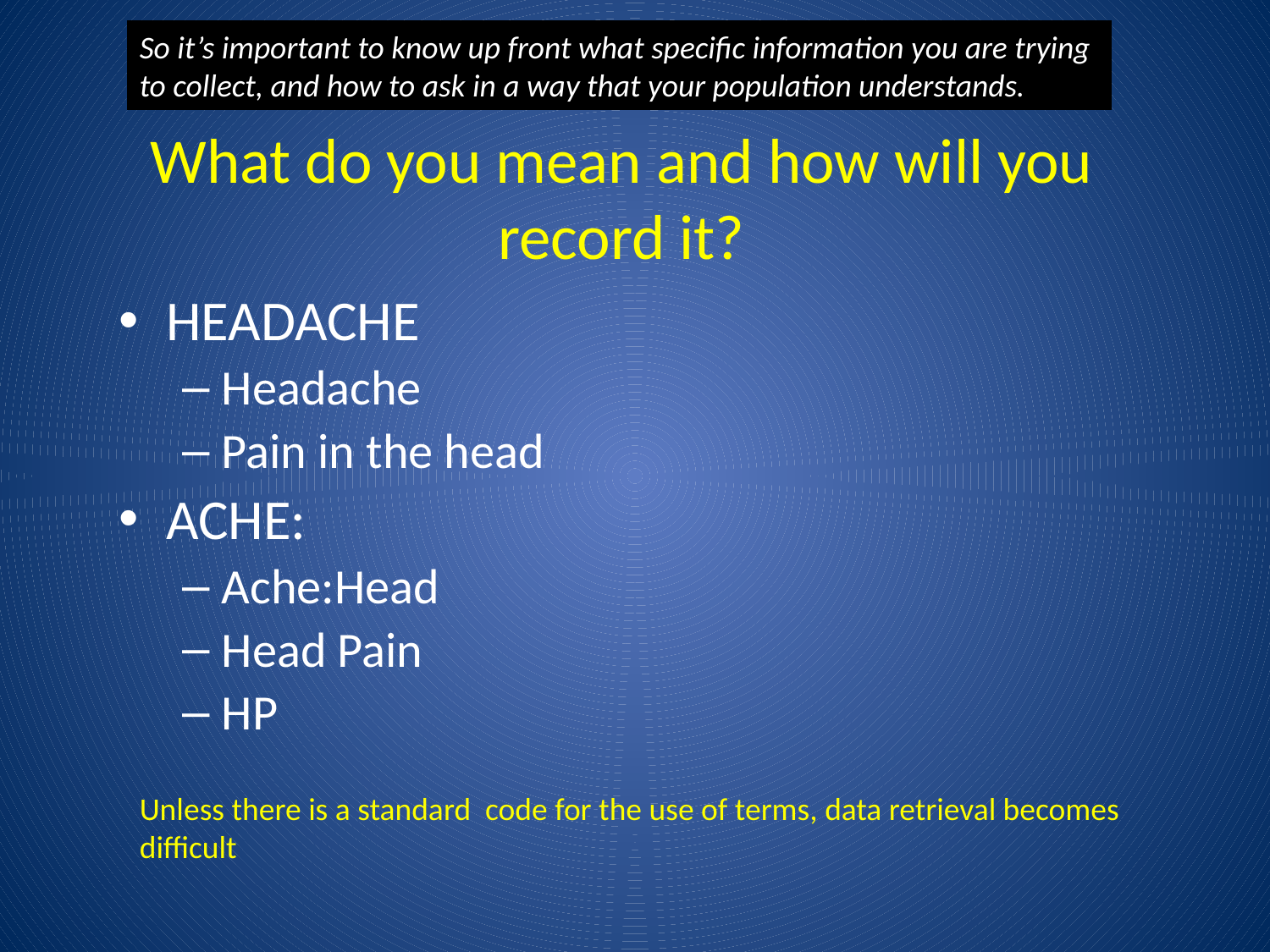

So it’s important to know up front what specific information you are trying to collect, and how to ask in a way that your population understands.
What do you mean and how will you record it?
HEADACHE
Headache
Pain in the head
ACHE:
Ache:Head
Head Pain
HP

Unless there is a standard  code for the use of terms, data retrieval becomes difficult